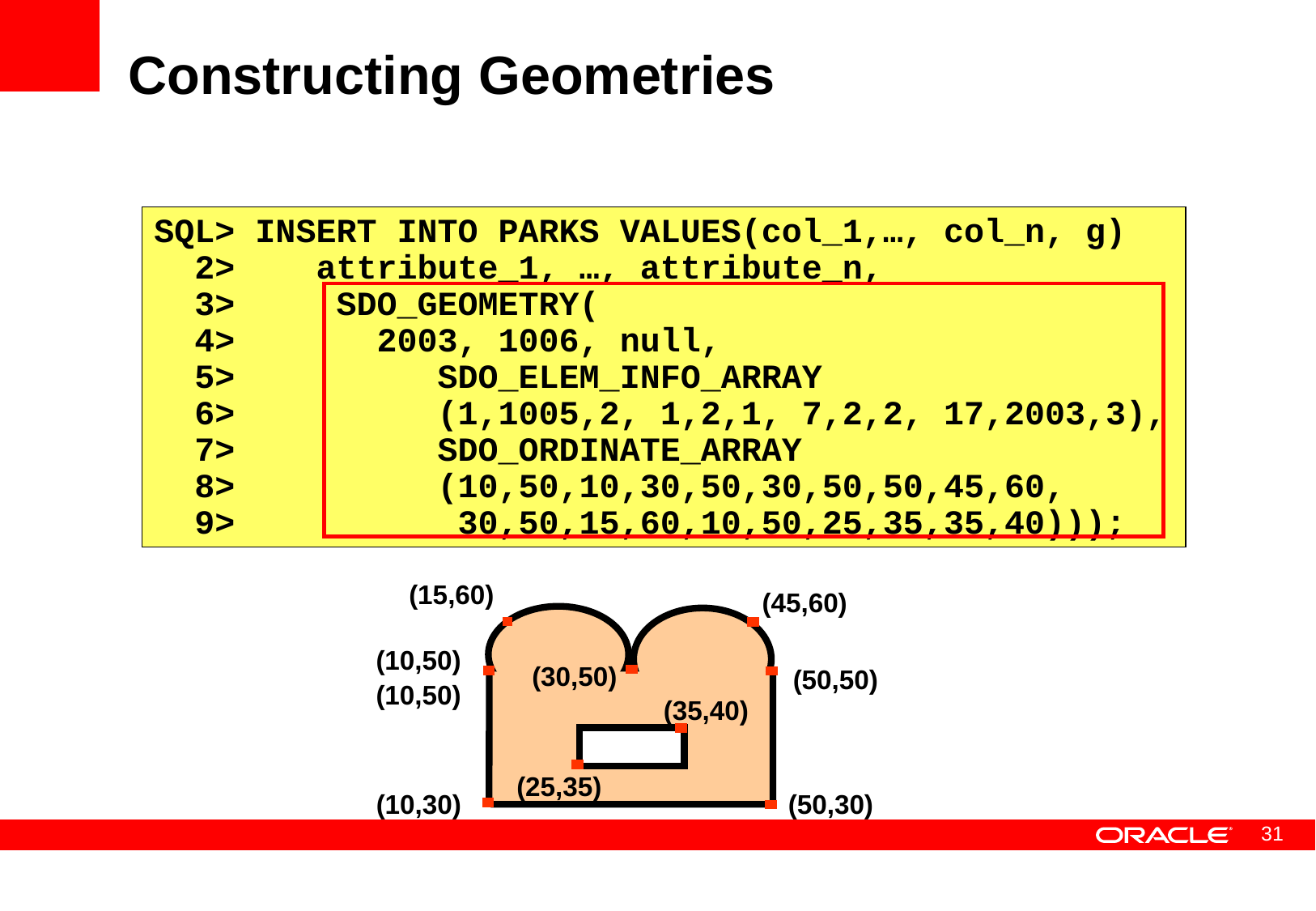

# Constructing Geometries
SQL> INSERT INTO PARKS VALUES(col_1,…, col_n, g)
  2>    attribute_1, …, attribute_n,
  3>     SDO_GEOMETRY(
  4>       2003, 1006, null,
  5>          SDO_ELEM_INFO_ARRAY
  6>          (1,1005,2, 1,2,1, 7,2,2, 17,2003,3),
  7>          SDO_ORDINATE_ARRAY
  8>          (10,50,10,30,50,30,50,50,45,60,
  9>           30,50,15,60,10,50,25,35,35,40)));

(15,60)
(45,60)

(10,50)

(30,50)
(50,50)

(10,50)

(35,40)

(25,35)
(10,30)
(50,30)